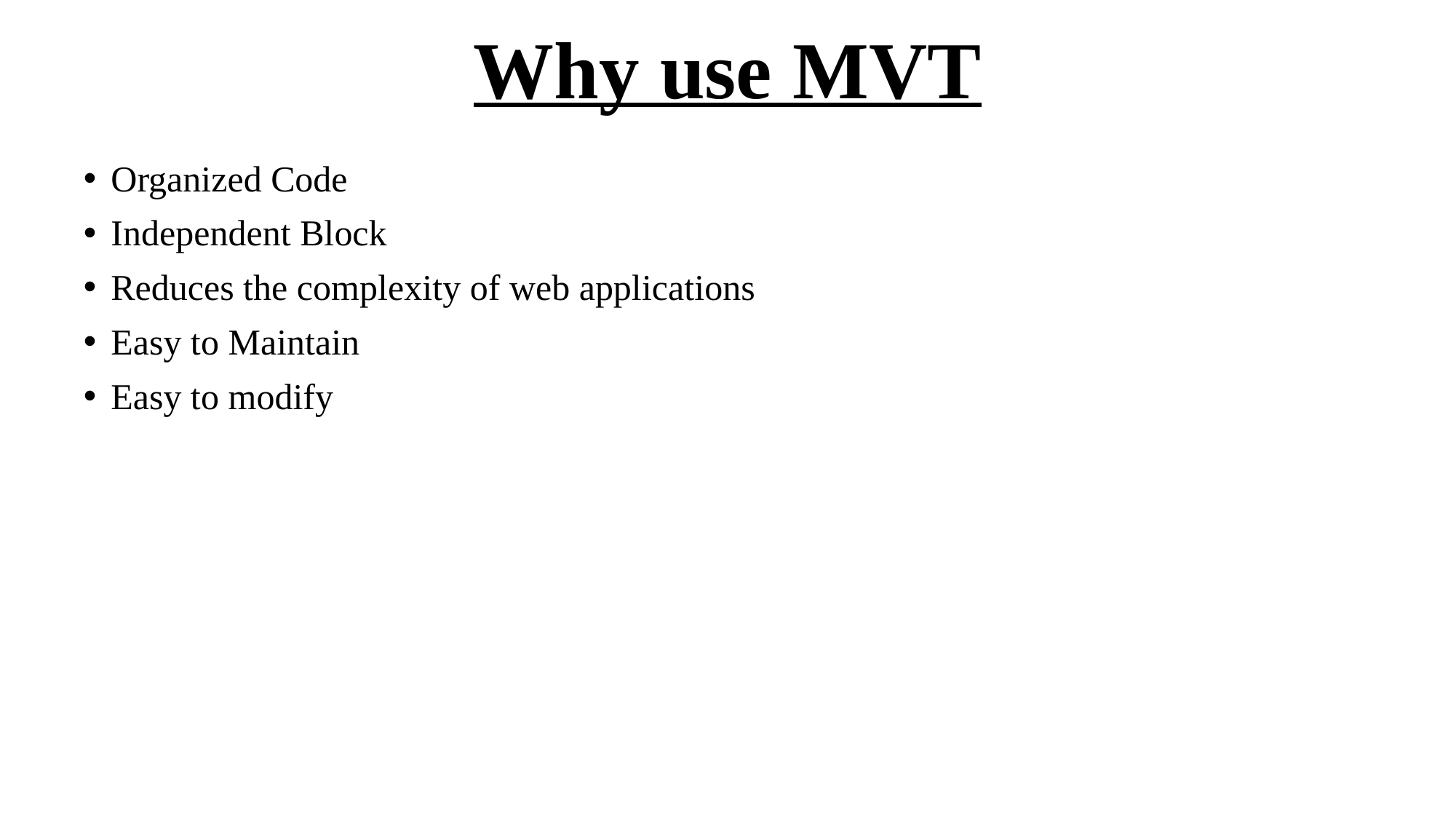

# Why use MVT
Organized Code
Independent Block
Reduces the complexity of web applications
Easy to Maintain
Easy to modify